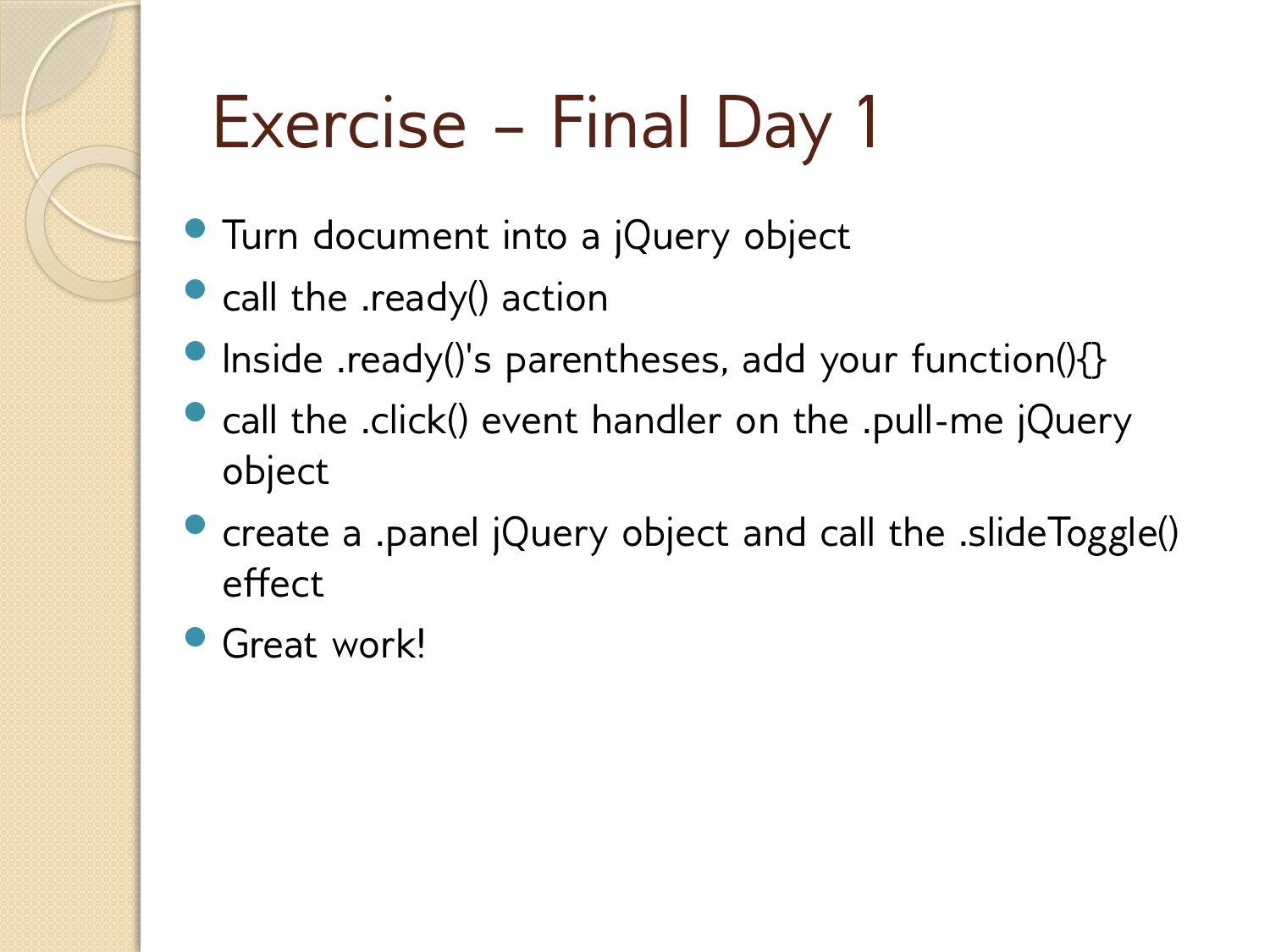

# Exercise – Final Day 1
Turn document into a jQuery object
call the .ready() action
Inside .ready()'s parentheses, add your function(){}
call the .click() event handler on the .pull-me jQuery object
create a .panel jQuery object and call the .slideToggle() effect
Great work!